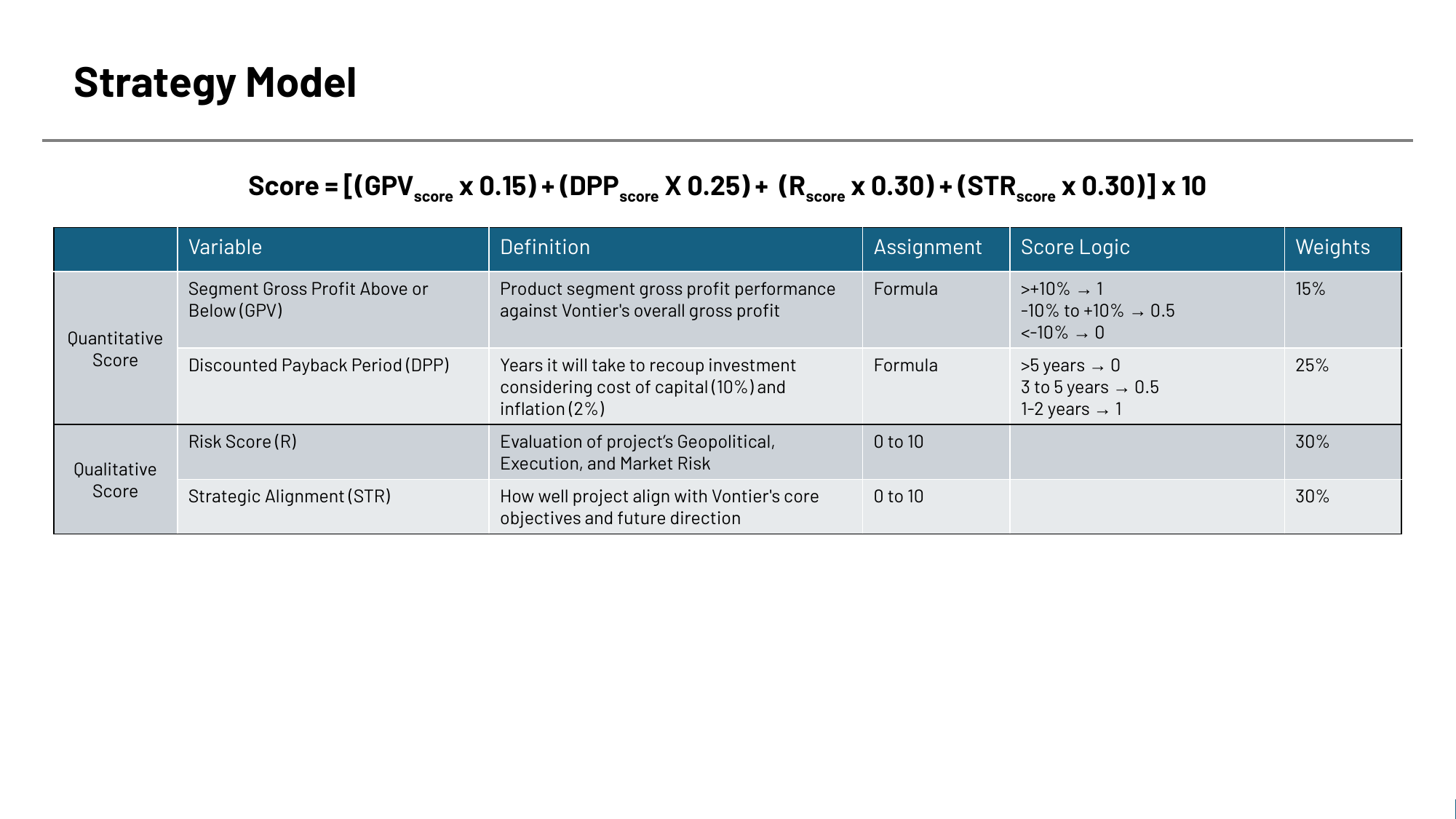

Strategy Model
Score = [(GPVscore x 0.15) + (DPPscore X 0.25) +  (Rscore x 0.30) + (STRscore x 0.30)] x 10
|  | Variable | Definition | Assignment | Score Logic | Weights |
| --- | --- | --- | --- | --- | --- |
| Quantitative Score | Segment Gross Profit Above or Below (GPV) | Product segment gross profit performance against Vontier's overall gross profit | Formula | >+10% → 1 -10% to +10% → 0.5 <-10% → 0 | 15% |
|  | Discounted Payback Period (DPP) | Years it will take to recoup investment considering cost of capital (10%) and inflation (2%) | Formula | >5 years → 0 3 to 5 years → 0.5 1-2 years → 1 | 25% |
| Qualitative Score | Risk Score (R) | Evaluation of project’s Geopolitical, Execution, and Market Risk | 0 to 10 |  | 30% |
|  | Strategic Alignment (STR) | How well project align with Vontier's core objectives and future direction | 0 to 10 |  | 30% |